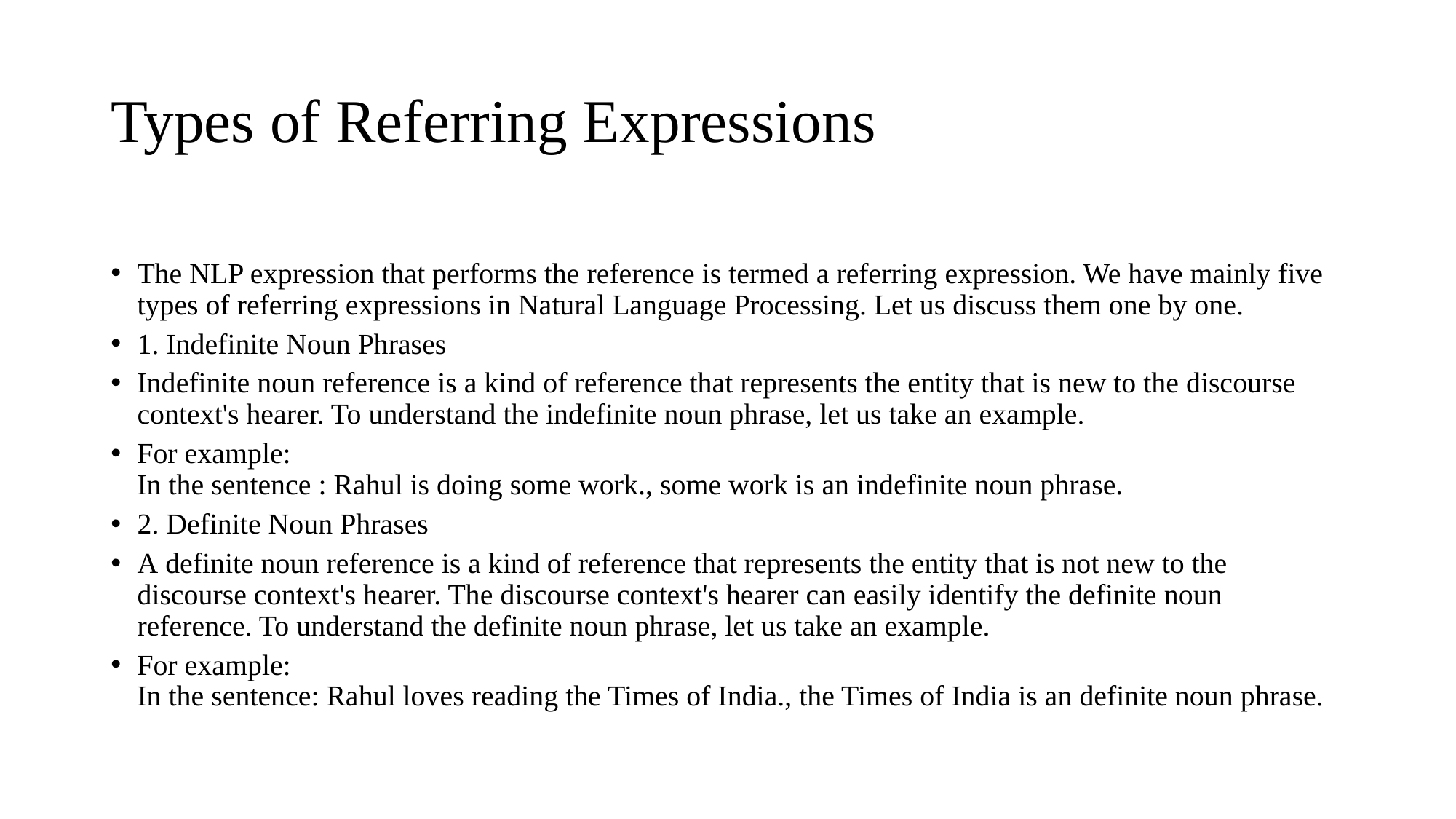

# Types of Referring Expressions

The NLP expression that performs the reference is termed a referring expression. We have mainly five types of referring expressions in Natural Language Processing. Let us discuss them one by one.
1. Indefinite Noun Phrases
Indefinite noun reference is a kind of reference that represents the entity that is new to the discourse context's hearer. To understand the indefinite noun phrase, let us take an example.
For example:
In the sentence : Rahul is doing some work., some work is an indefinite noun phrase.
2. Definite Noun Phrases
A definite noun reference is a kind of reference that represents the entity that is not new to the discourse context's hearer. The discourse context's hearer can easily identify the definite noun reference. To understand the definite noun phrase, let us take an example.
For example:
In the sentence: Rahul loves reading the Times of India., the Times of India is an definite noun phrase.